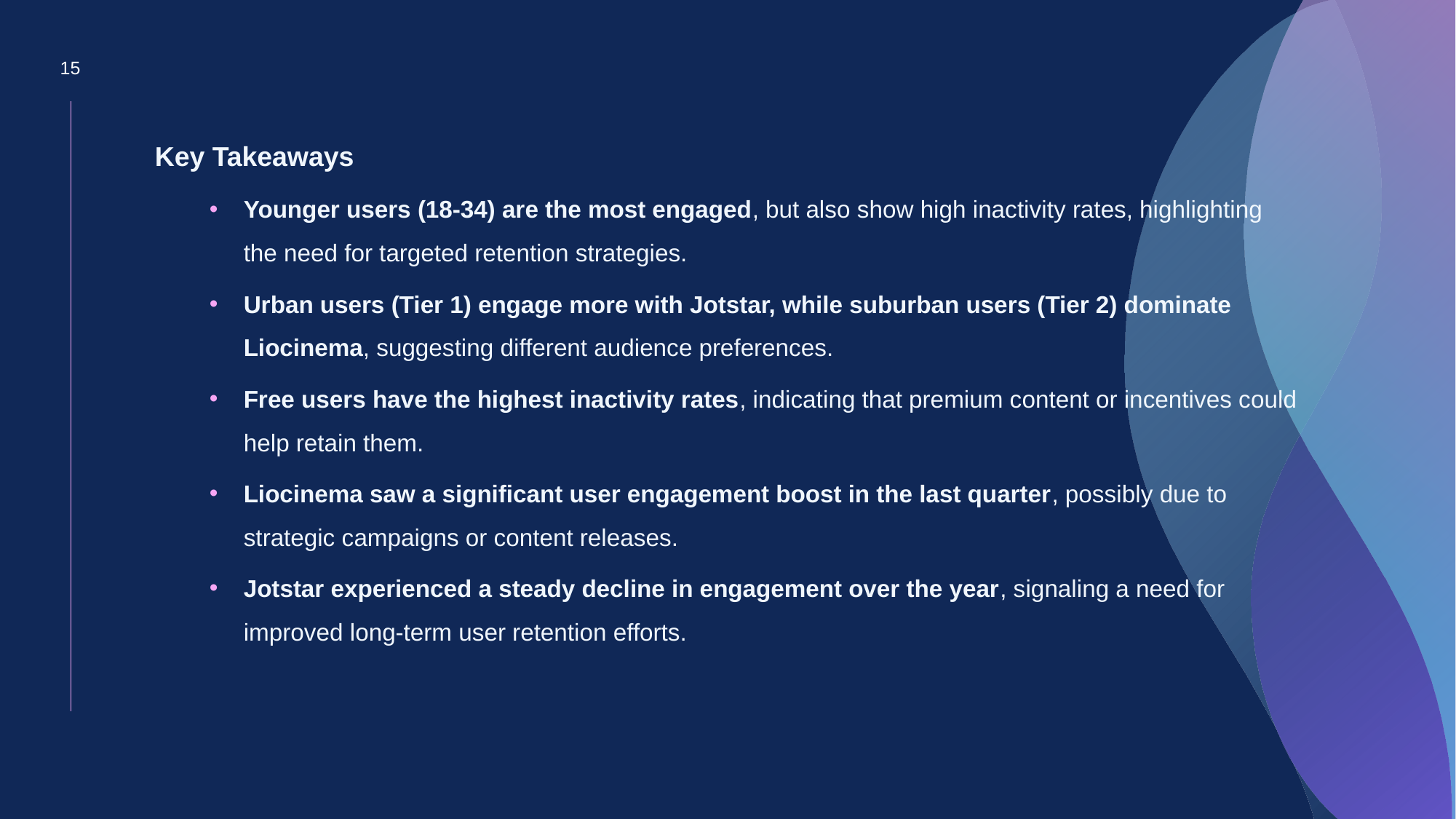

15
Key Takeaways
Younger users (18-34) are the most engaged, but also show high inactivity rates, highlighting the need for targeted retention strategies.
Urban users (Tier 1) engage more with Jotstar, while suburban users (Tier 2) dominate Liocinema, suggesting different audience preferences.
Free users have the highest inactivity rates, indicating that premium content or incentives could help retain them.
Liocinema saw a significant user engagement boost in the last quarter, possibly due to strategic campaigns or content releases.
Jotstar experienced a steady decline in engagement over the year, signaling a need for improved long-term user retention efforts.